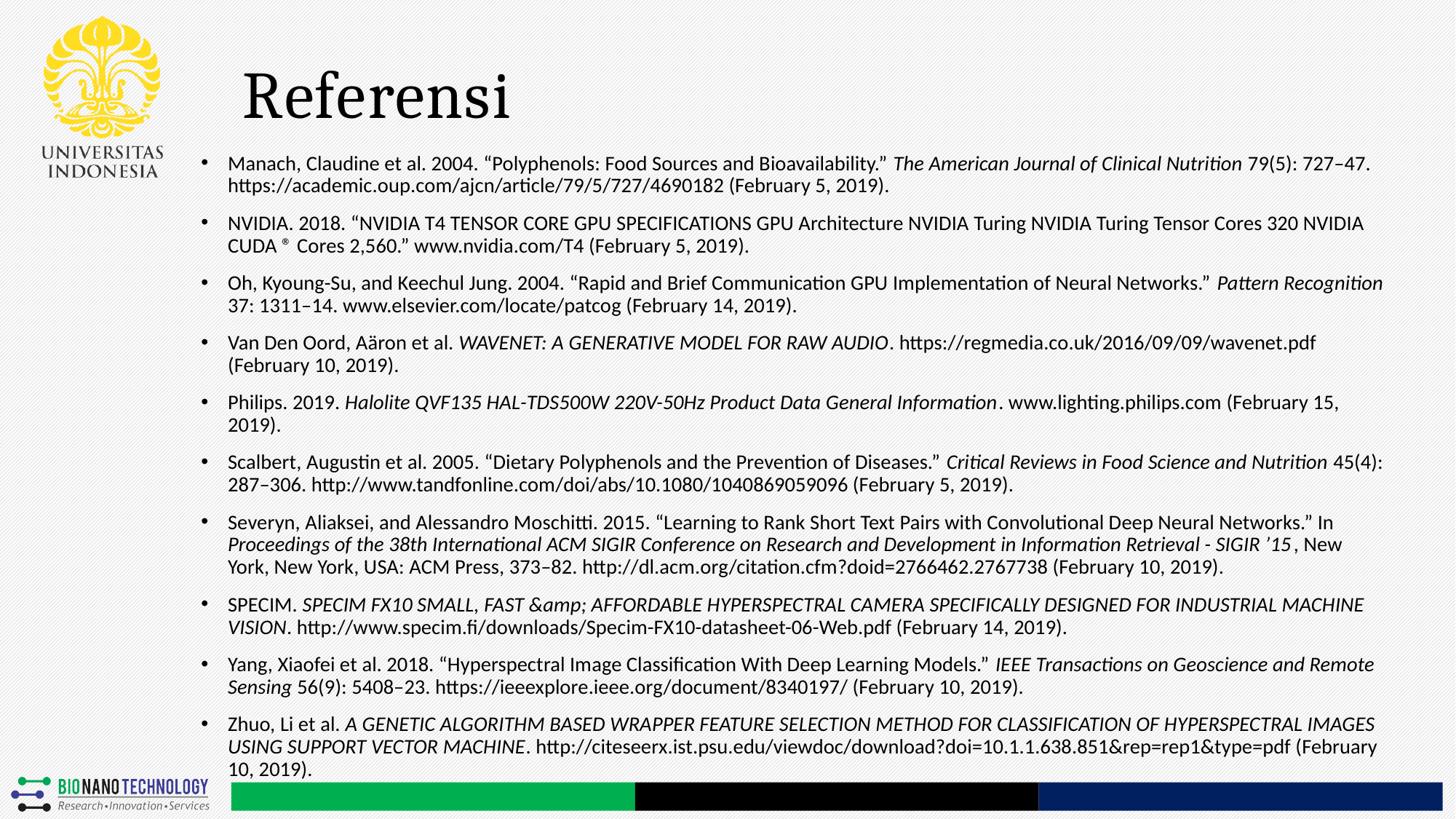

# Referensi
Manach, Claudine et al. 2004. “Polyphenols: Food Sources and Bioavailability.” The American Journal of Clinical Nutrition 79(5): 727–47. https://academic.oup.com/ajcn/article/79/5/727/4690182 (February 5, 2019).
NVIDIA. 2018. “NVIDIA T4 TENSOR CORE GPU SPECIFICATIONS GPU Architecture NVIDIA Turing NVIDIA Turing Tensor Cores 320 NVIDIA CUDA ® Cores 2,560.” www.nvidia.com/T4 (February 5, 2019).
Oh, Kyoung-Su, and Keechul Jung. 2004. “Rapid and Brief Communication GPU Implementation of Neural Networks.” Pattern Recognition 37: 1311–14. www.elsevier.com/locate/patcog (February 14, 2019).
Van Den Oord, Aäron et al. WAVENET: A GENERATIVE MODEL FOR RAW AUDIO. https://regmedia.co.uk/2016/09/09/wavenet.pdf (February 10, 2019).
Philips. 2019. Halolite QVF135 HAL-TDS500W 220V-50Hz Product Data General Information. www.lighting.philips.com (February 15, 2019).
Scalbert, Augustin et al. 2005. “Dietary Polyphenols and the Prevention of Diseases.” Critical Reviews in Food Science and Nutrition 45(4): 287–306. http://www.tandfonline.com/doi/abs/10.1080/1040869059096 (February 5, 2019).
Severyn, Aliaksei, and Alessandro Moschitti. 2015. “Learning to Rank Short Text Pairs with Convolutional Deep Neural Networks.” In Proceedings of the 38th International ACM SIGIR Conference on Research and Development in Information Retrieval - SIGIR ’15, New York, New York, USA: ACM Press, 373–82. http://dl.acm.org/citation.cfm?doid=2766462.2767738 (February 10, 2019).
SPECIM. SPECIM FX10 SMALL, FAST &amp; AFFORDABLE HYPERSPECTRAL CAMERA SPECIFICALLY DESIGNED FOR INDUSTRIAL MACHINE VISION. http://www.specim.fi/downloads/Specim-FX10-datasheet-06-Web.pdf (February 14, 2019).
Yang, Xiaofei et al. 2018. “Hyperspectral Image Classification With Deep Learning Models.” IEEE Transactions on Geoscience and Remote Sensing 56(9): 5408–23. https://ieeexplore.ieee.org/document/8340197/ (February 10, 2019).
Zhuo, Li et al. A GENETIC ALGORITHM BASED WRAPPER FEATURE SELECTION METHOD FOR CLASSIFICATION OF HYPERSPECTRAL IMAGES USING SUPPORT VECTOR MACHINE. http://citeseerx.ist.psu.edu/viewdoc/download?doi=10.1.1.638.851&rep=rep1&type=pdf (February 10, 2019).